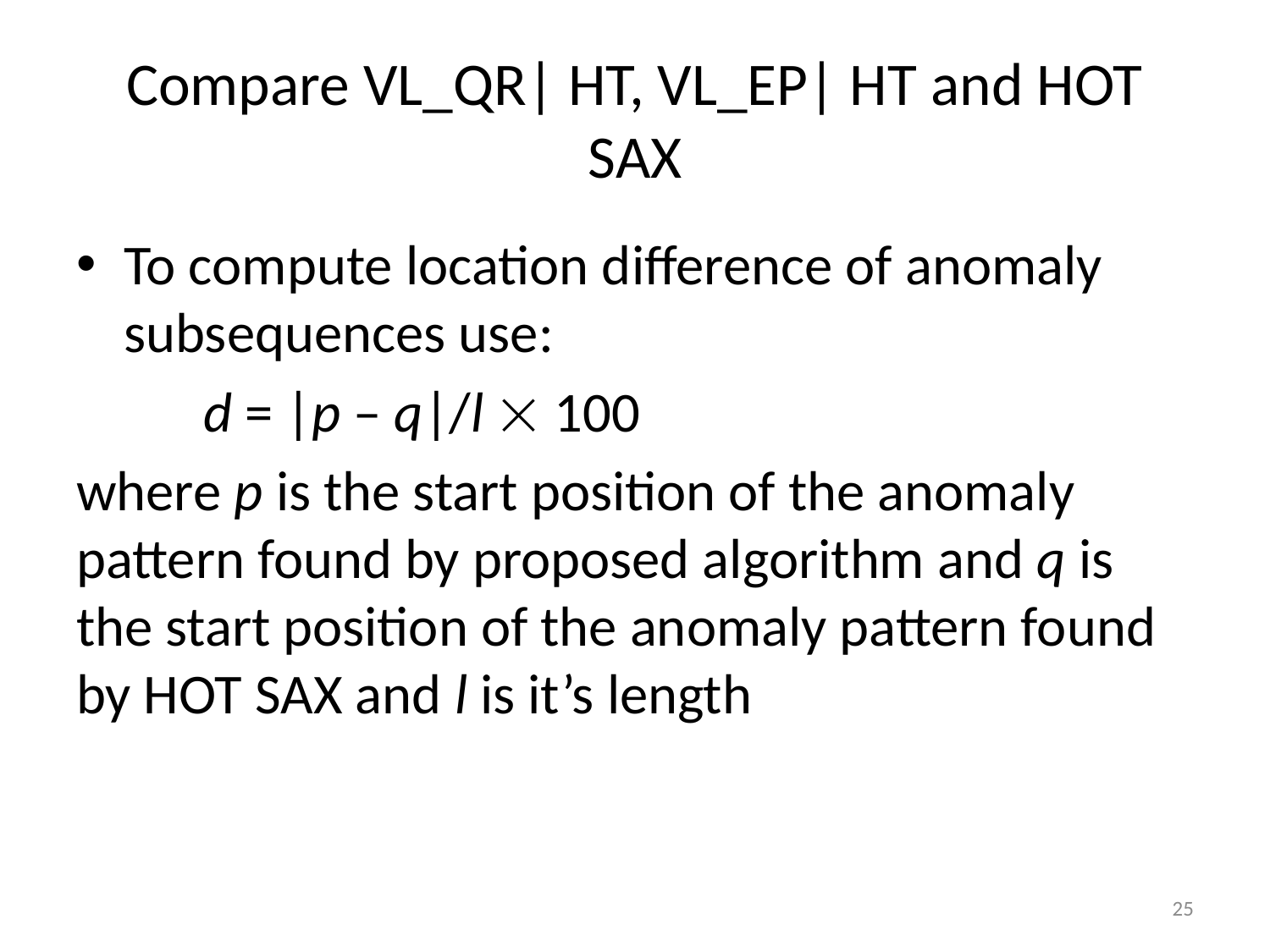

# Compare VL_QR| HT, VL_EP| HT and HOT SAX
To compute location difference of anomaly subsequences use:
	d = |p – q|/l × 100
where p is the start position of the anomaly pattern found by proposed algorithm and q is the start position of the anomaly pattern found by HOT SAX and l is it’s length
25